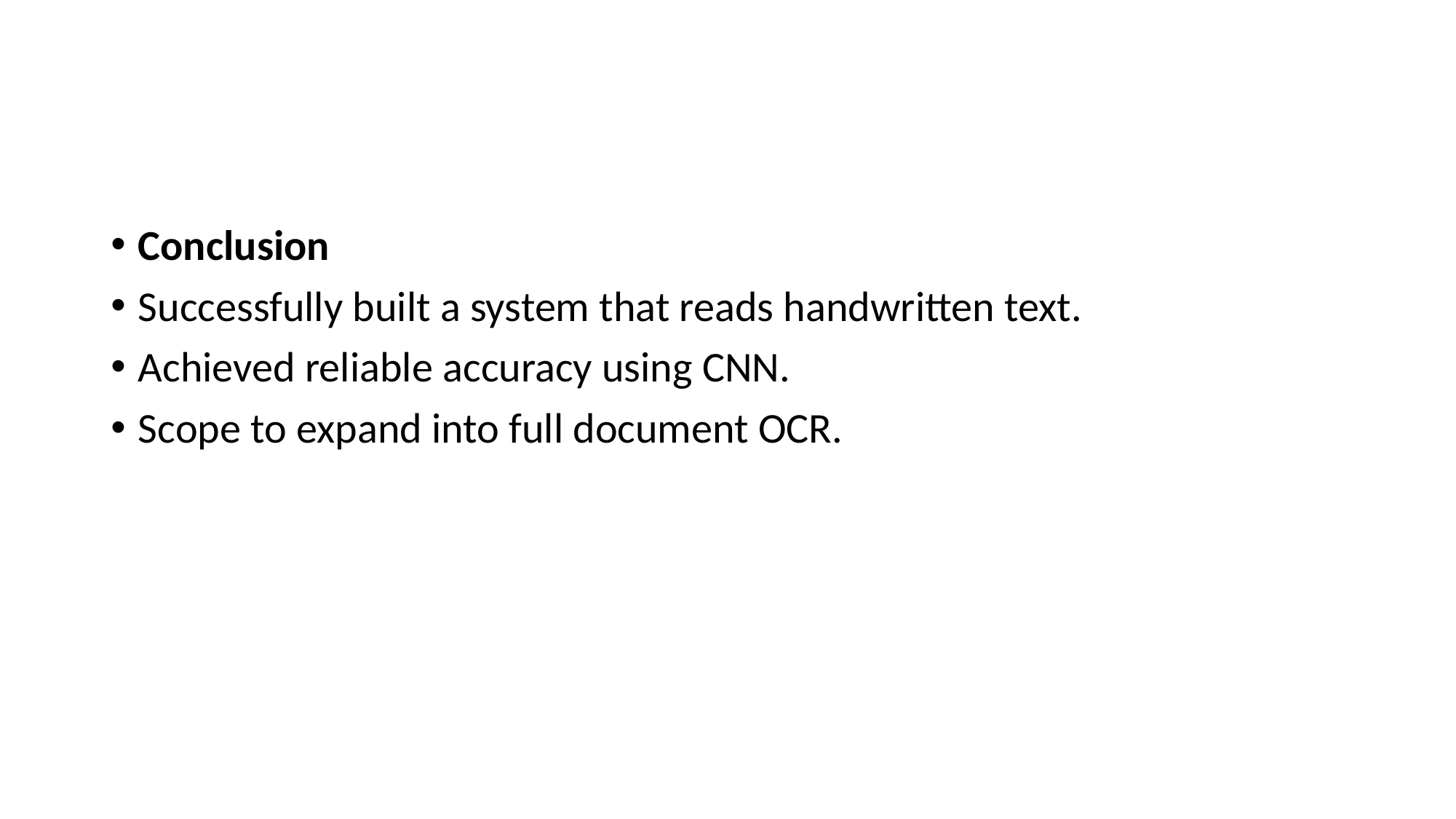

#
Conclusion
Successfully built a system that reads handwritten text.
Achieved reliable accuracy using CNN.
Scope to expand into full document OCR.